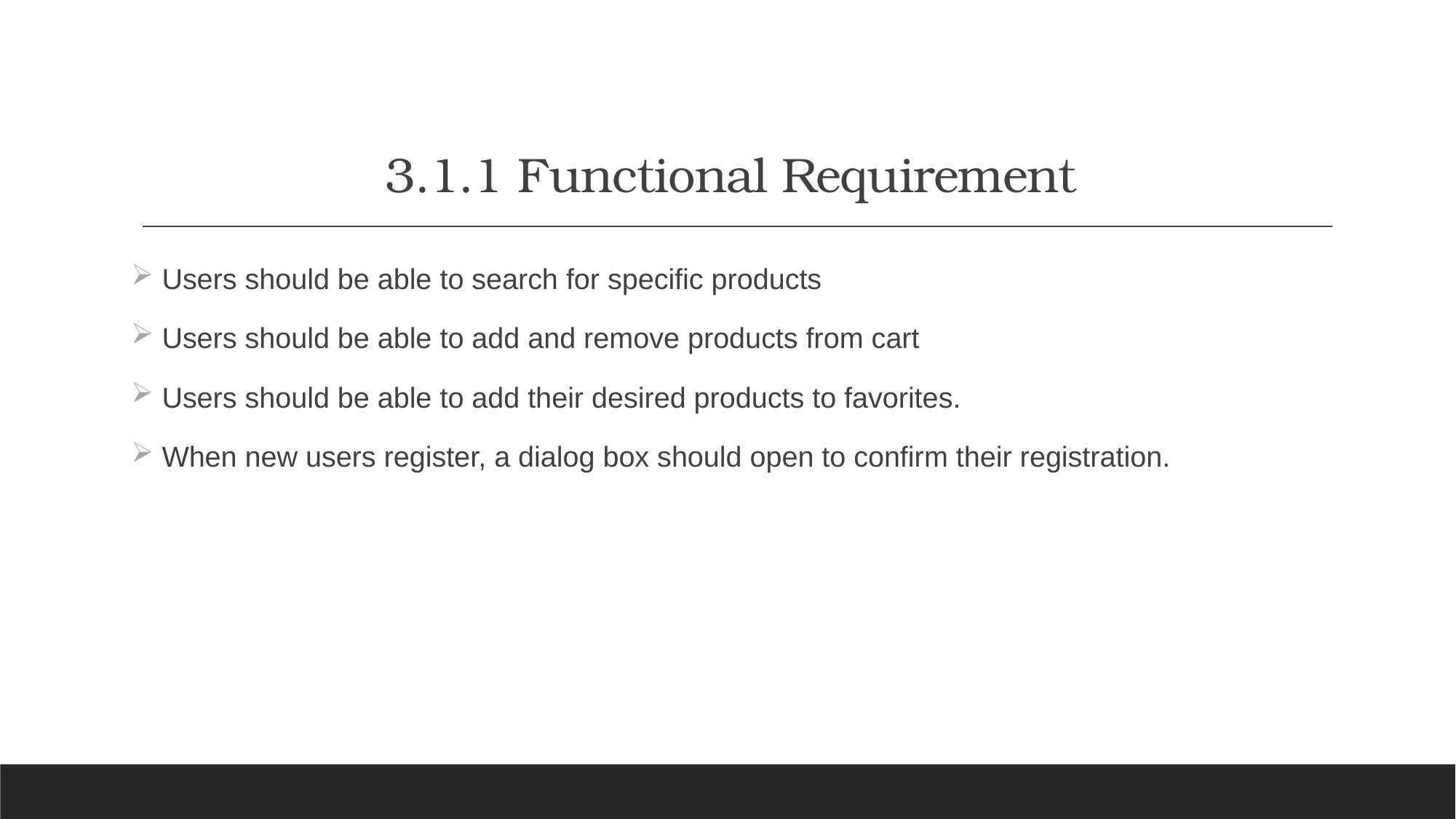

# 3.1.1 Functional Requirement
 Users should be able to search for specific products
 Users should be able to add and remove products from cart
 Users should be able to add their desired products to favorites.
 When new users register, a dialog box should open to confirm their registration.